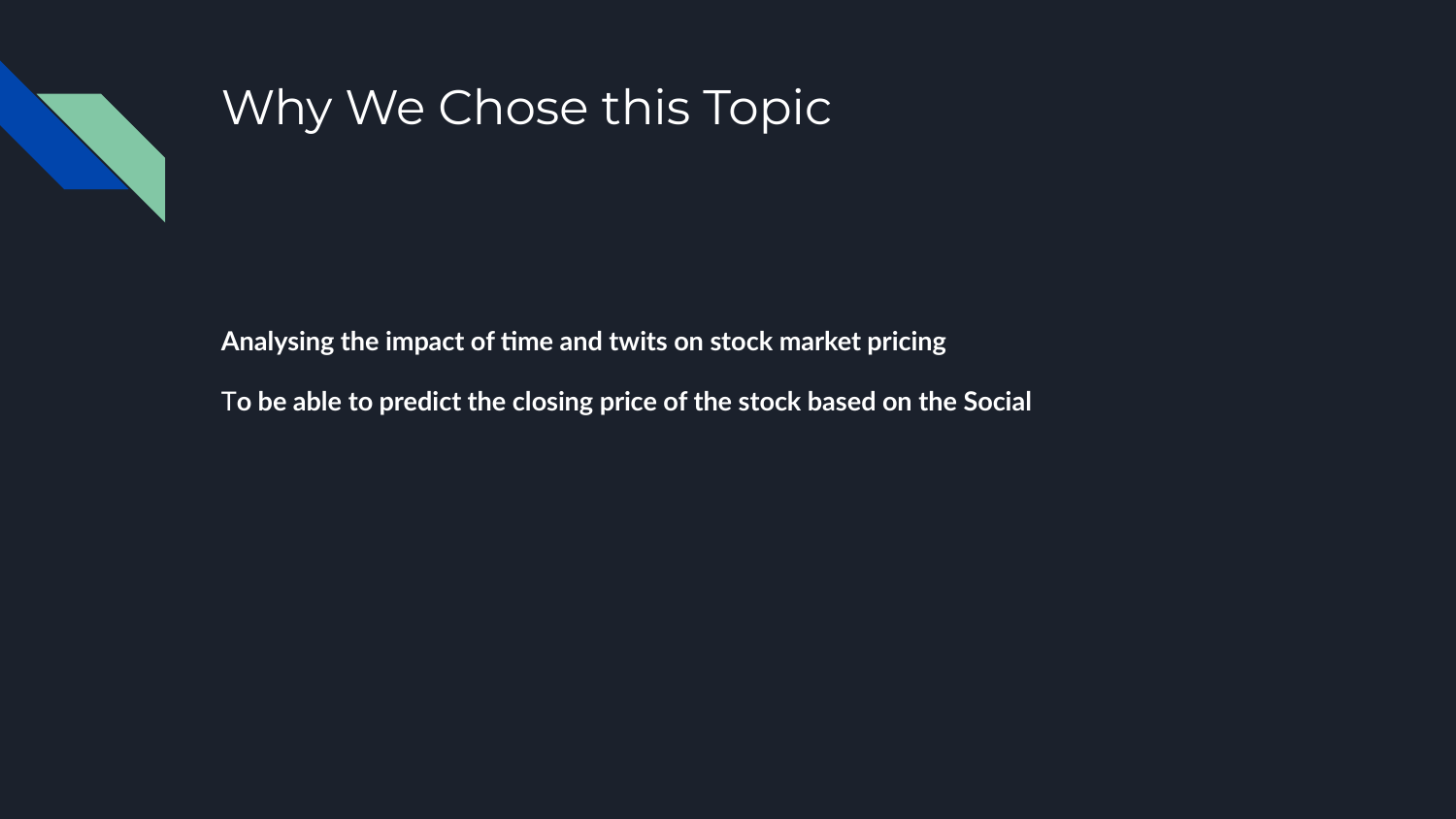

# Why We Chose this Topic

Analysing the impact of time and twits on stock market pricing
To be able to predict the closing price of the stock based on the Social